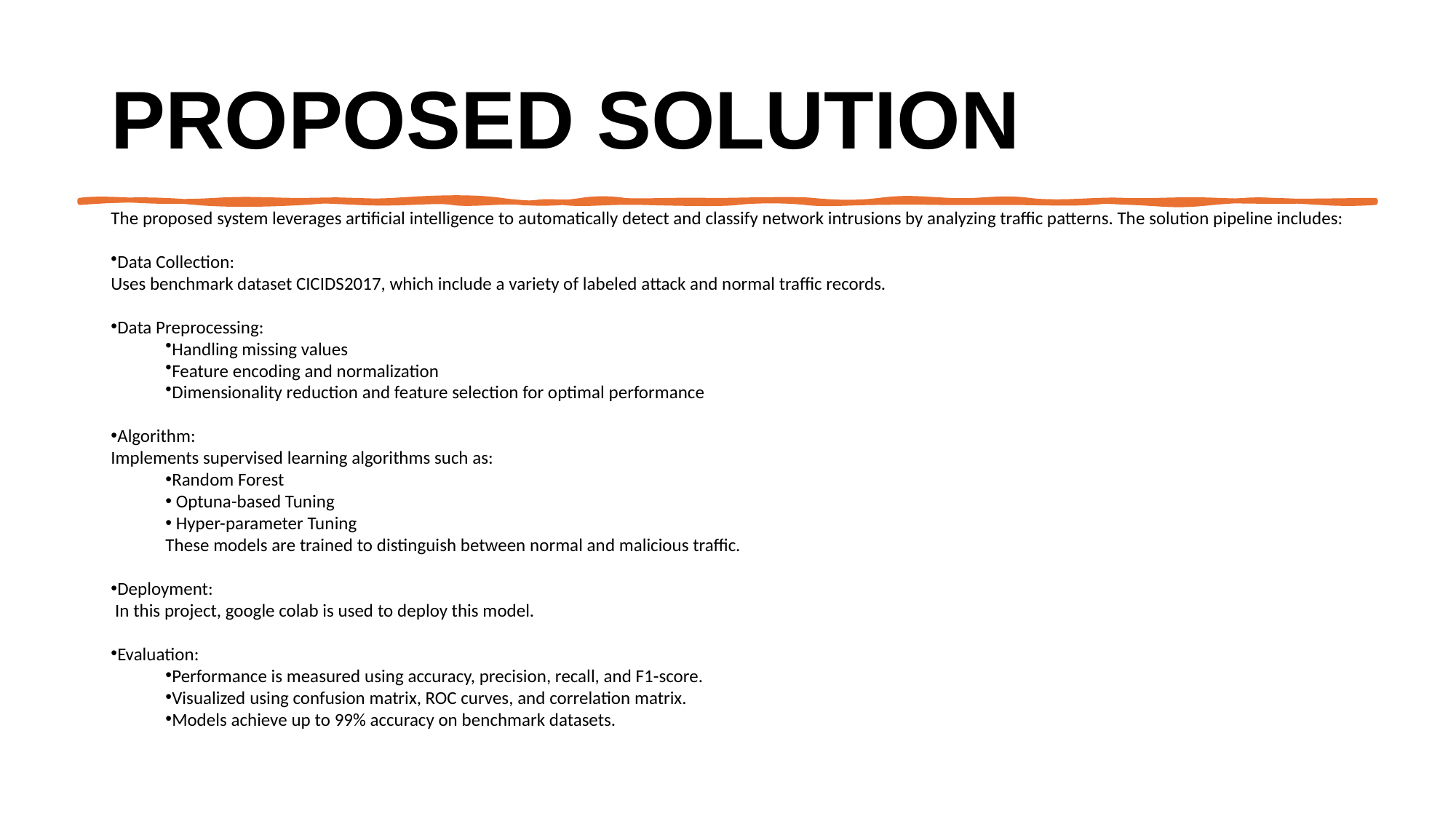

# Proposed Solution
The proposed system leverages artificial intelligence to automatically detect and classify network intrusions by analyzing traffic patterns. The solution pipeline includes:

Data Collection:
Uses benchmark dataset CICIDS2017, which include a variety of labeled attack and normal traffic records.

Data Preprocessing:
Handling missing values
Feature encoding and normalization
Dimensionality reduction and feature selection for optimal performance

Algorithm:
Implements supervised learning algorithms such as:
Random Forest
 Optuna-based Tuning
 Hyper-parameter Tuning
These models are trained to distinguish between normal and malicious traffic.

Deployment:
 In this project, google colab is used to deploy this model.

Evaluation:
Performance is measured using accuracy, precision, recall, and F1-score.
Visualized using confusion matrix, ROC curves, and correlation matrix.
Models achieve up to 99% accuracy on benchmark datasets.